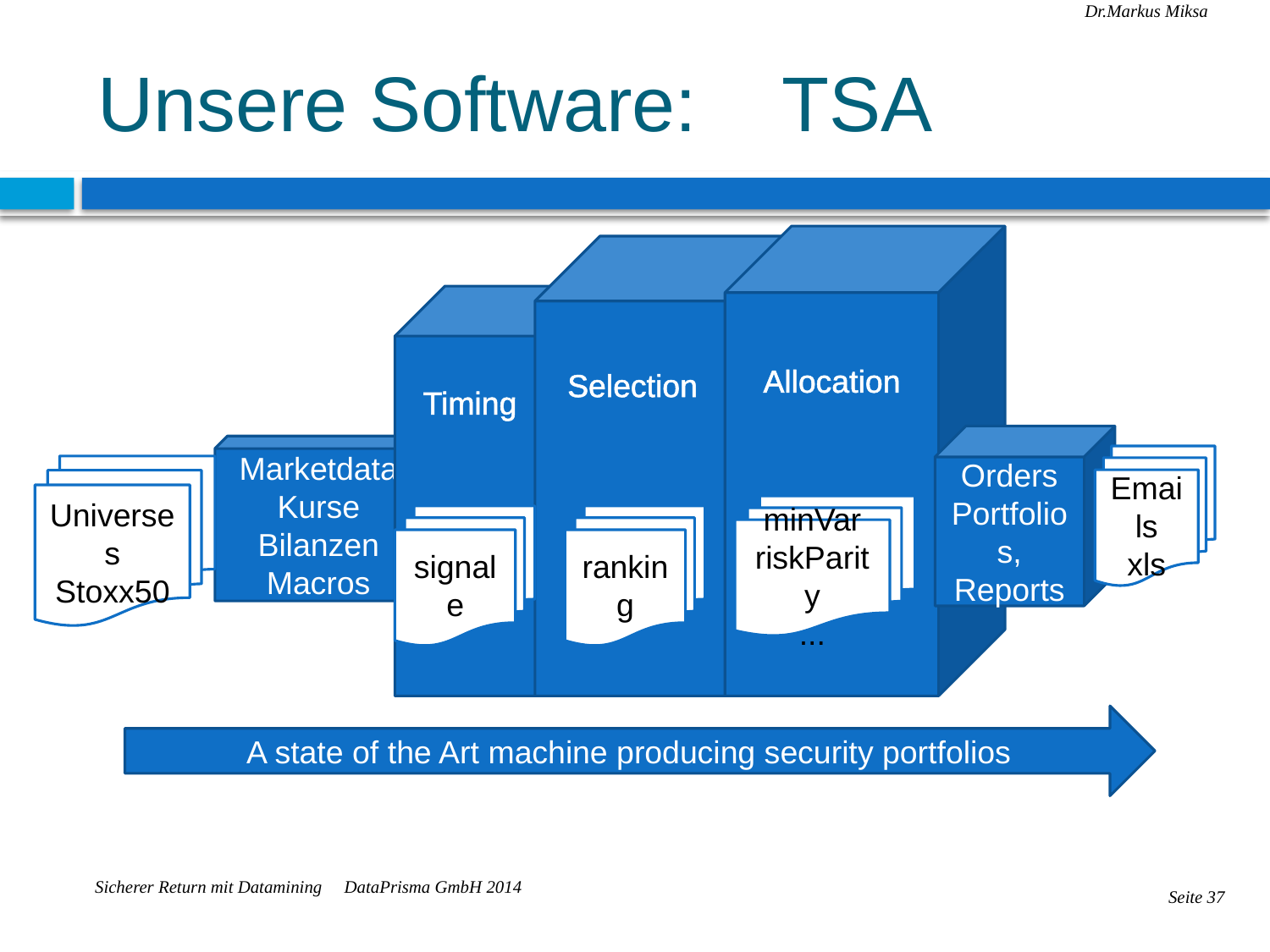

# Unsere Software:    TSA
Allocation
Selection
Timing
Orders
Portfolios, Reports
Marketdata
Kurse
Bilanzen
Macros
Emails
xls
Universes
Stoxx50
minVar
riskParity
...
signale
ranking
A state of the Art machine producing security portfolios